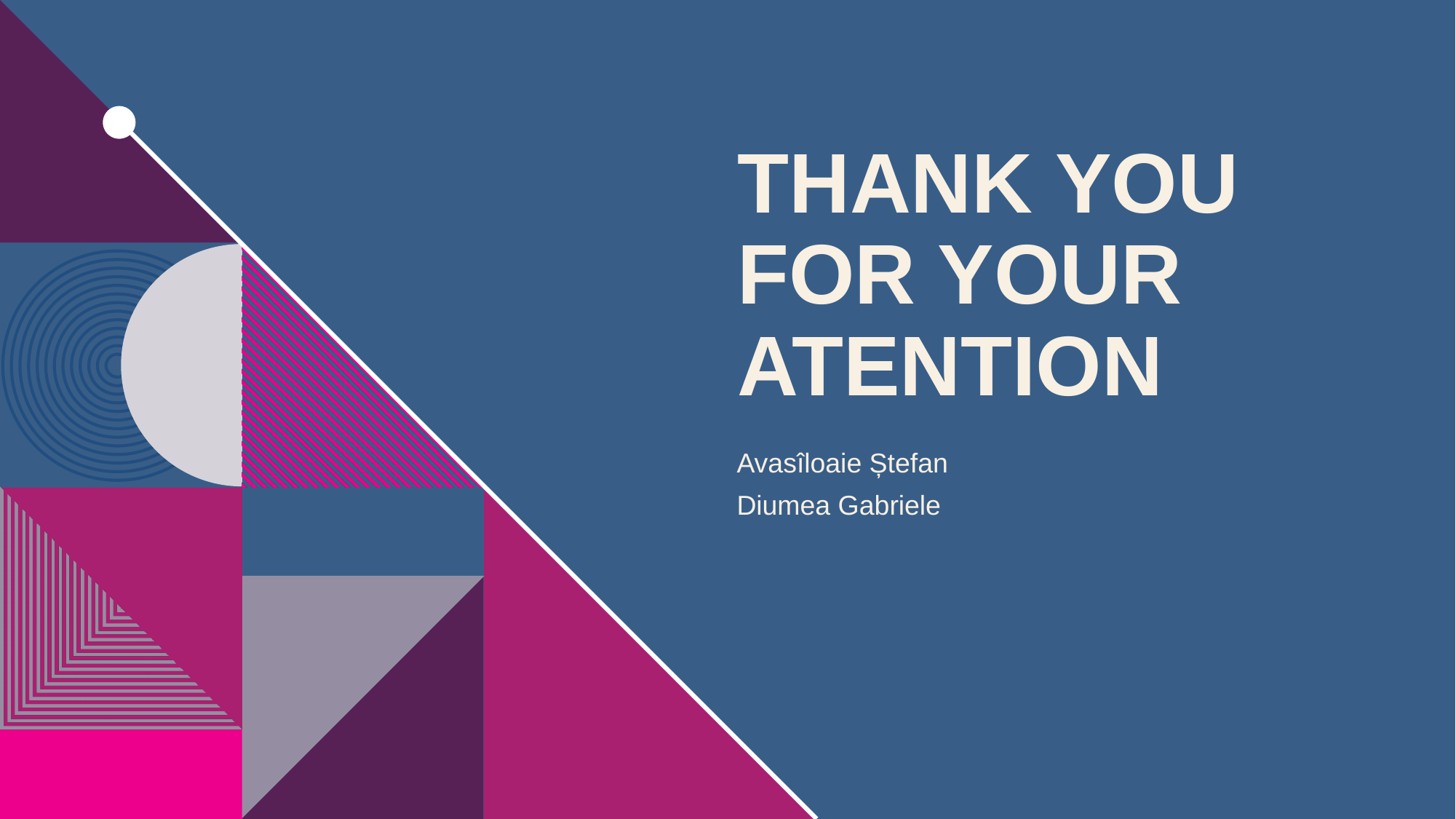

# Thank you for your atention
Avasîloaie Ștefan
Diumea Gabriele